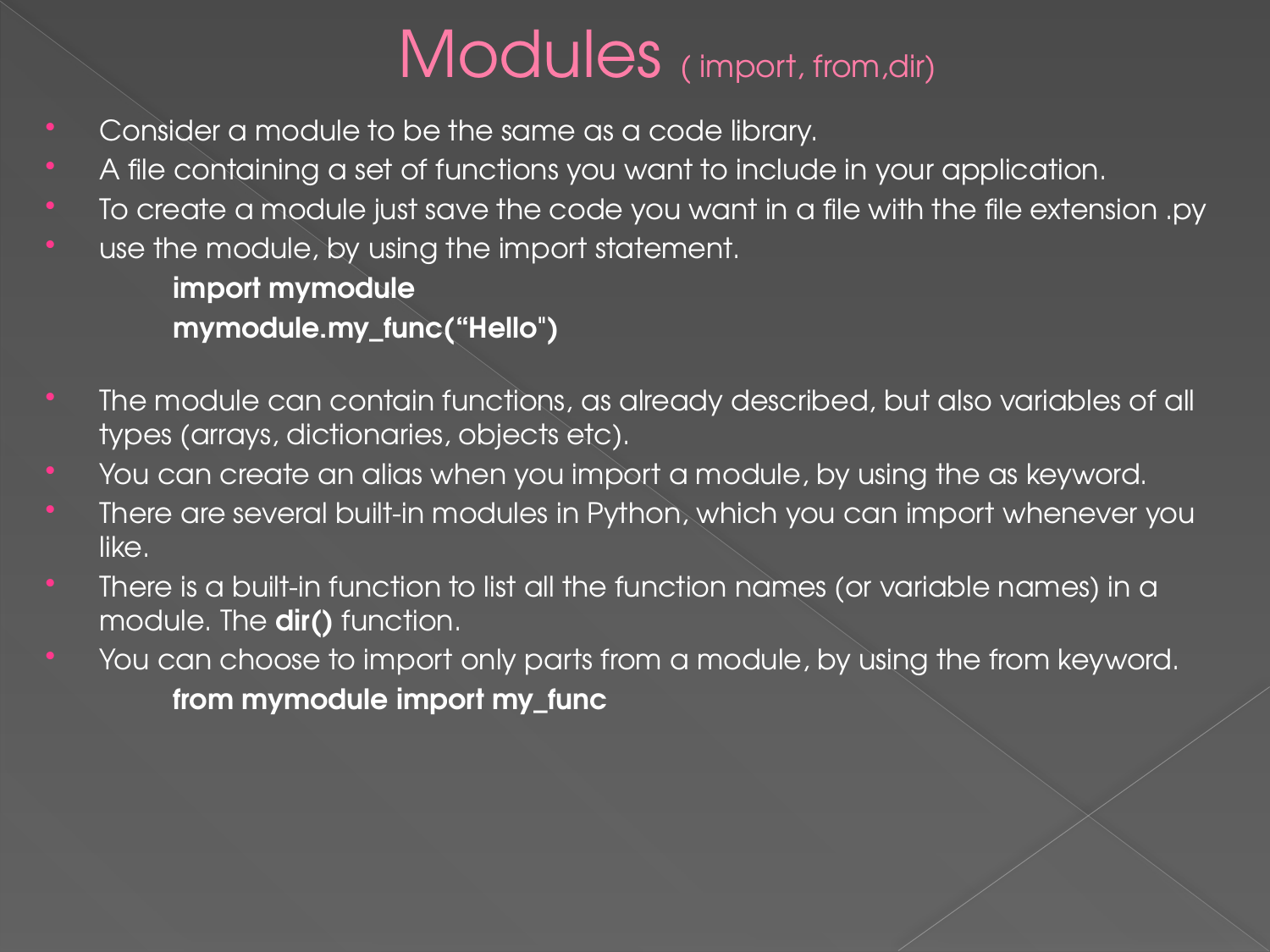

# Modules ( import, from,dir)
Consider a module to be the same as a code library.
A file containing a set of functions you want to include in your application.
To create a module just save the code you want in a file with the file extension .py
use the module, by using the import statement.
	import mymodule
	mymodule.my_func(“Hello")
The module can contain functions, as already described, but also variables of all types (arrays, dictionaries, objects etc).
You can create an alias when you import a module, by using the as keyword.
There are several built-in modules in Python, which you can import whenever you like.
There is a built-in function to list all the function names (or variable names) in a module. The dir() function.
You can choose to import only parts from a module, by using the from keyword.
	from mymodule import my_func